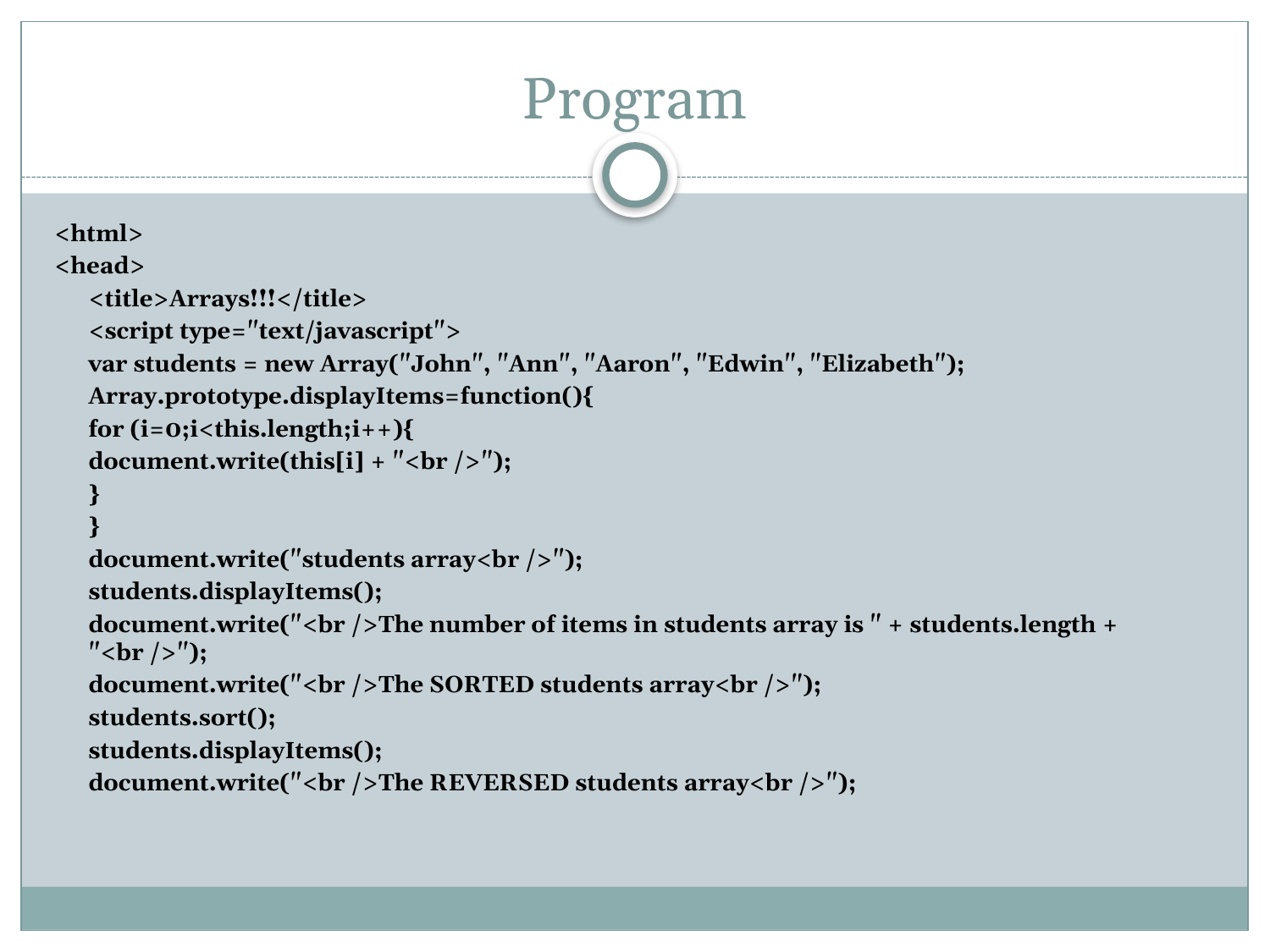

# Program
<html>
<head>
	<title>Arrays!!!</title>
	<script type="text/javascript">
		var students = new Array("John", "Ann", "Aaron", "Edwin", "Elizabeth");
		Array.prototype.displayItems=function(){
			for (i=0;i<this.length;i++){
				document.write(this[i] + "<br />");
			}
		}
		document.write("students array<br />");
		students.displayItems();
		document.write("<br />The number of items in students array is " + students.length + "<br />");
		document.write("<br />The SORTED students array<br />");
		students.sort();
		students.displayItems();
		document.write("<br />The REVERSED students array<br />");